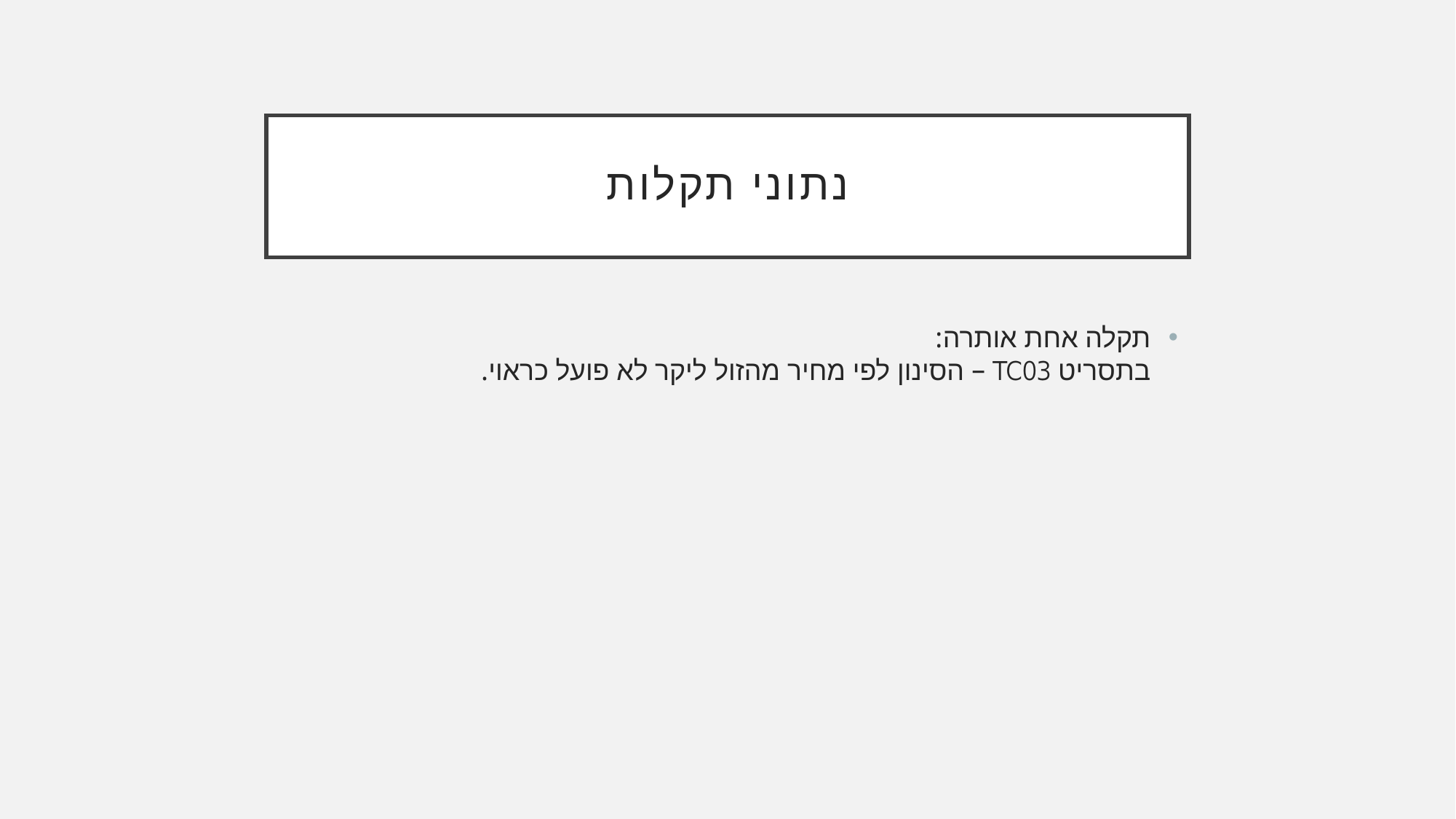

# נתוני תקלות
תקלה אחת אותרה:
בתסריט TC03 – הסינון לפי מחיר מהזול ליקר לא פועל כראוי.